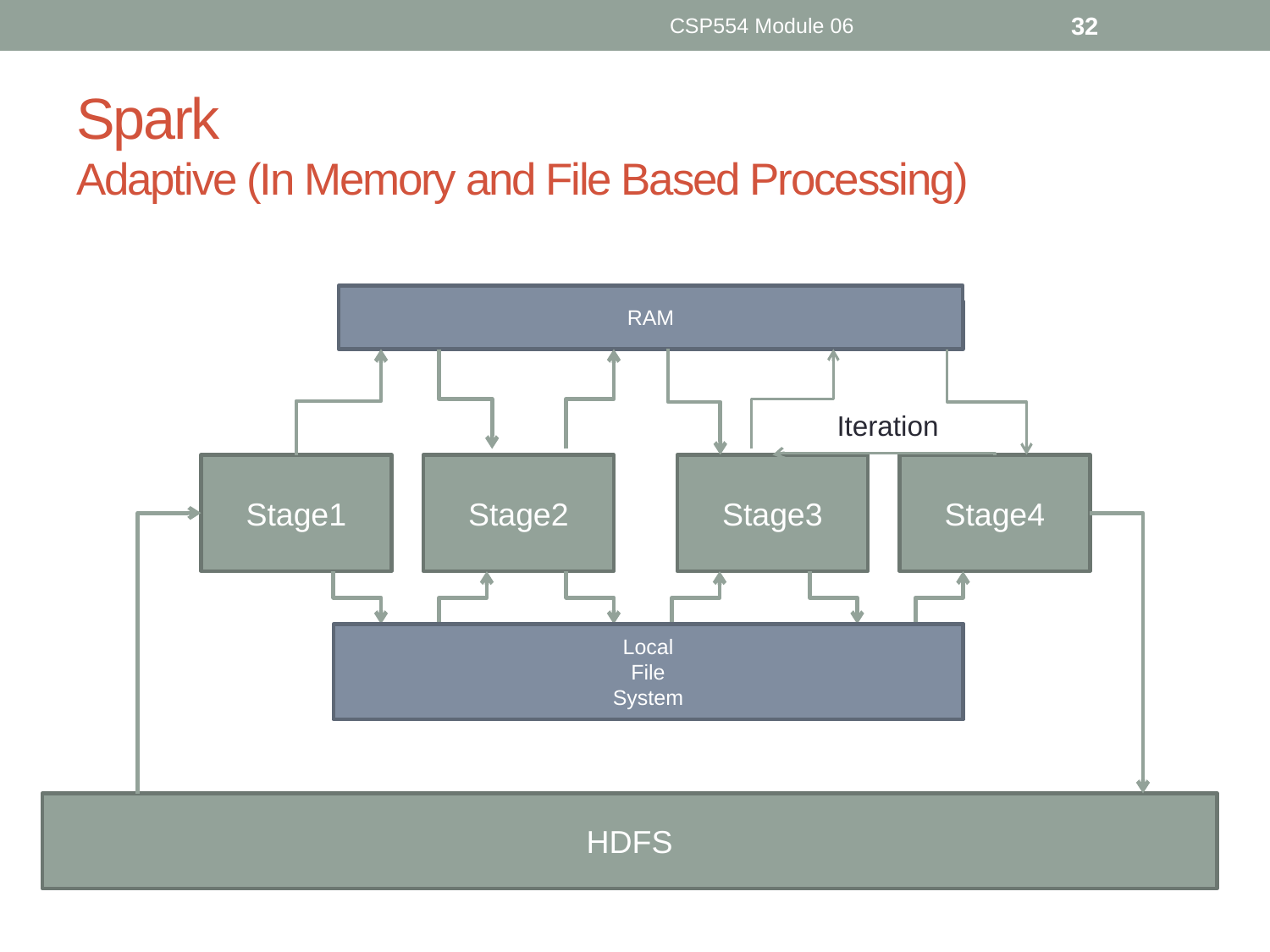

CSP554 Module 06
32
# Spark Adaptive (In Memory and File Based Processing)
RAM
Local
File
System
Local
File
System
Iteration
Stage1
Stage2
Stage3
Stage4
Local
File
System
Local
File
System
Local
File
System
HDFS